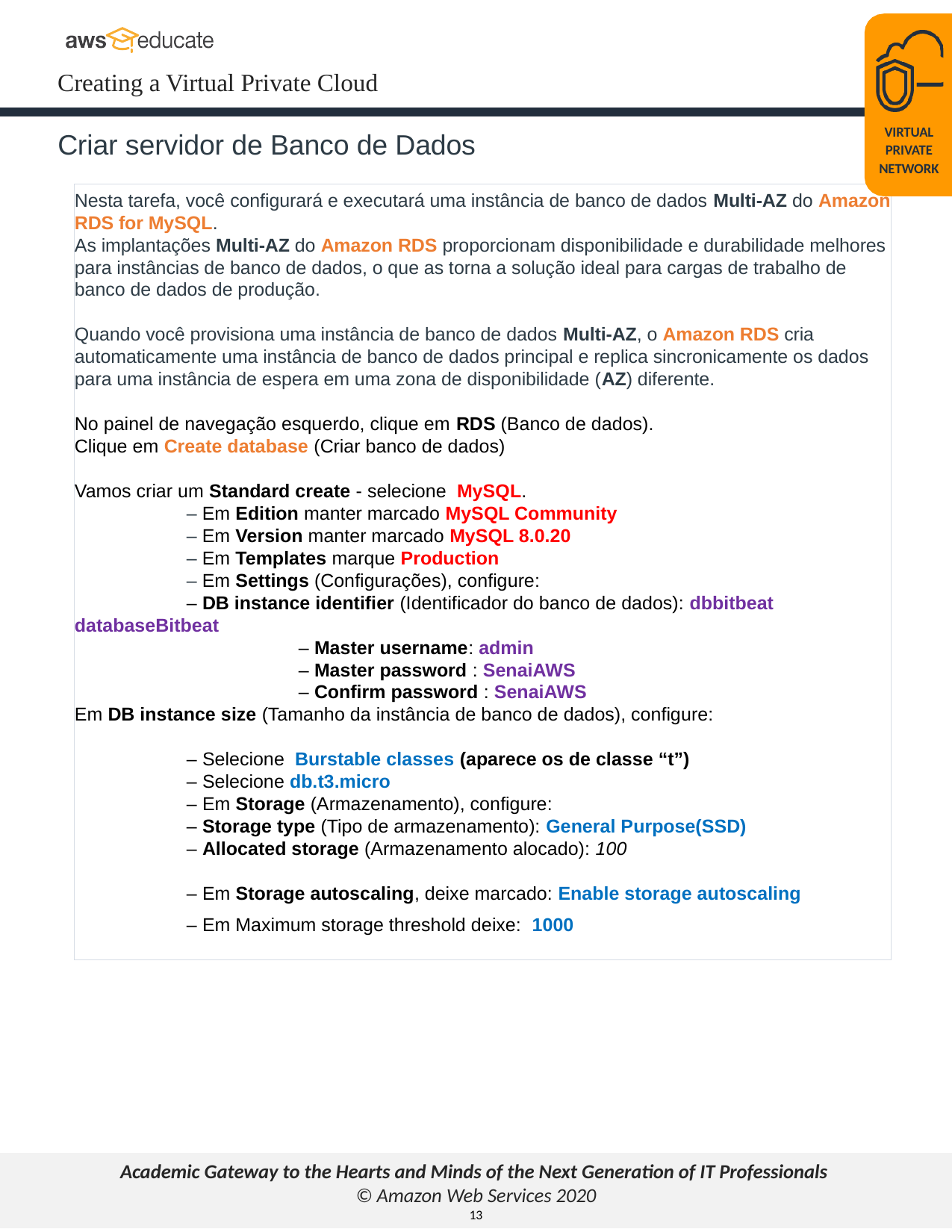

Criar servidor de Banco de Dados
VIRTUAL
PRIVATE
NETWORK
Nesta tarefa, você configurará e executará uma instância de banco de dados Multi-AZ do Amazon RDS for MySQL.
As implantações Multi-AZ do Amazon RDS proporcionam disponibilidade e durabilidade melhores para instâncias de banco de dados, o que as torna a solução ideal para cargas de trabalho de banco de dados de produção.

Quando você provisiona uma instância de banco de dados Multi-AZ, o Amazon RDS cria automaticamente uma instância de banco de dados principal e replica sincronicamente os dados para uma instância de espera em uma zona de disponibilidade (AZ) diferente.

No painel de navegação esquerdo, clique em RDS (Banco de dados).
Clique em Create database (Criar banco de dados)

Vamos criar um Standard create - selecione  MySQL.
	– Em Edition manter marcado MySQL Community
	– Em Version manter marcado MySQL 8.0.20
	– Em Templates marque Production
	– Em Settings (Configurações), configure:
	– DB instance identifier (Identificador do banco de dados): dbbitbeat databaseBitbeat
		– Master username: admin
		– Master password : SenaiAWS
		– Confirm password : SenaiAWS
Em DB instance size (Tamanho da instância de banco de dados), configure:

	– Selecione  Burstable classes (aparece os de classe “t”)
	– Selecione db.t3.micro
	– Em Storage (Armazenamento), configure:
	– Storage type (Tipo de armazenamento): General Purpose(SSD)
	– Allocated storage (Armazenamento alocado): 100

	– Em Storage autoscaling, deixe marcado: Enable storage autoscaling
	– Em Maximum storage threshold deixe:  1000